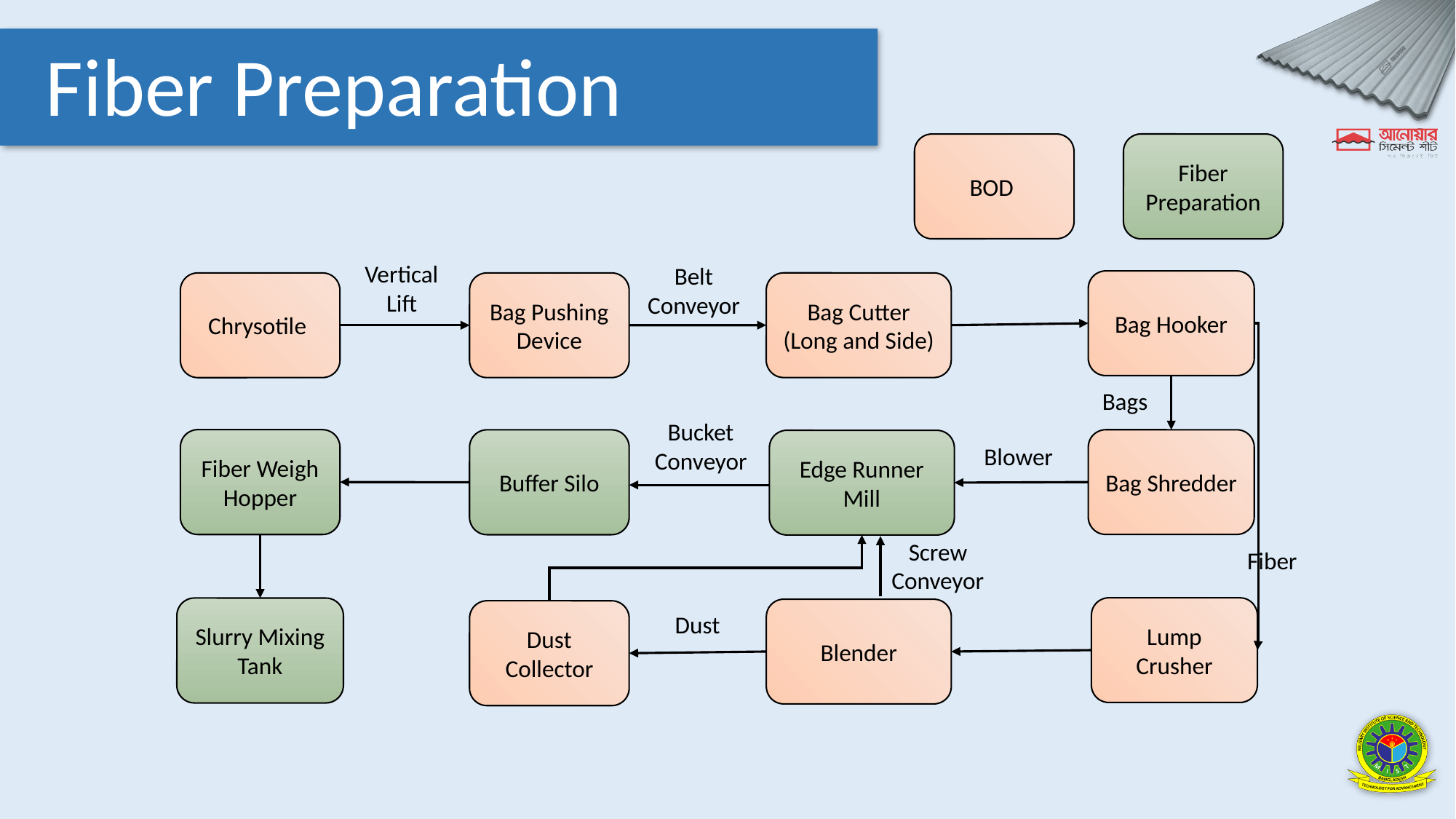

Fiber Preparation
BOD
Fiber Preparation
Vertical Lift
Belt Conveyor
Bag Hooker
Chrysotile
Bag Cutter
(Long and Side)
Bag Pushing Device
Bags
Bucket Conveyor
Fiber Weigh Hopper
Bag Shredder
Buffer Silo
Edge Runner Mill
Blower
Screw Conveyor
Fiber
Lump Crusher
Slurry Mixing Tank
Blender
Dust Collector
Dust